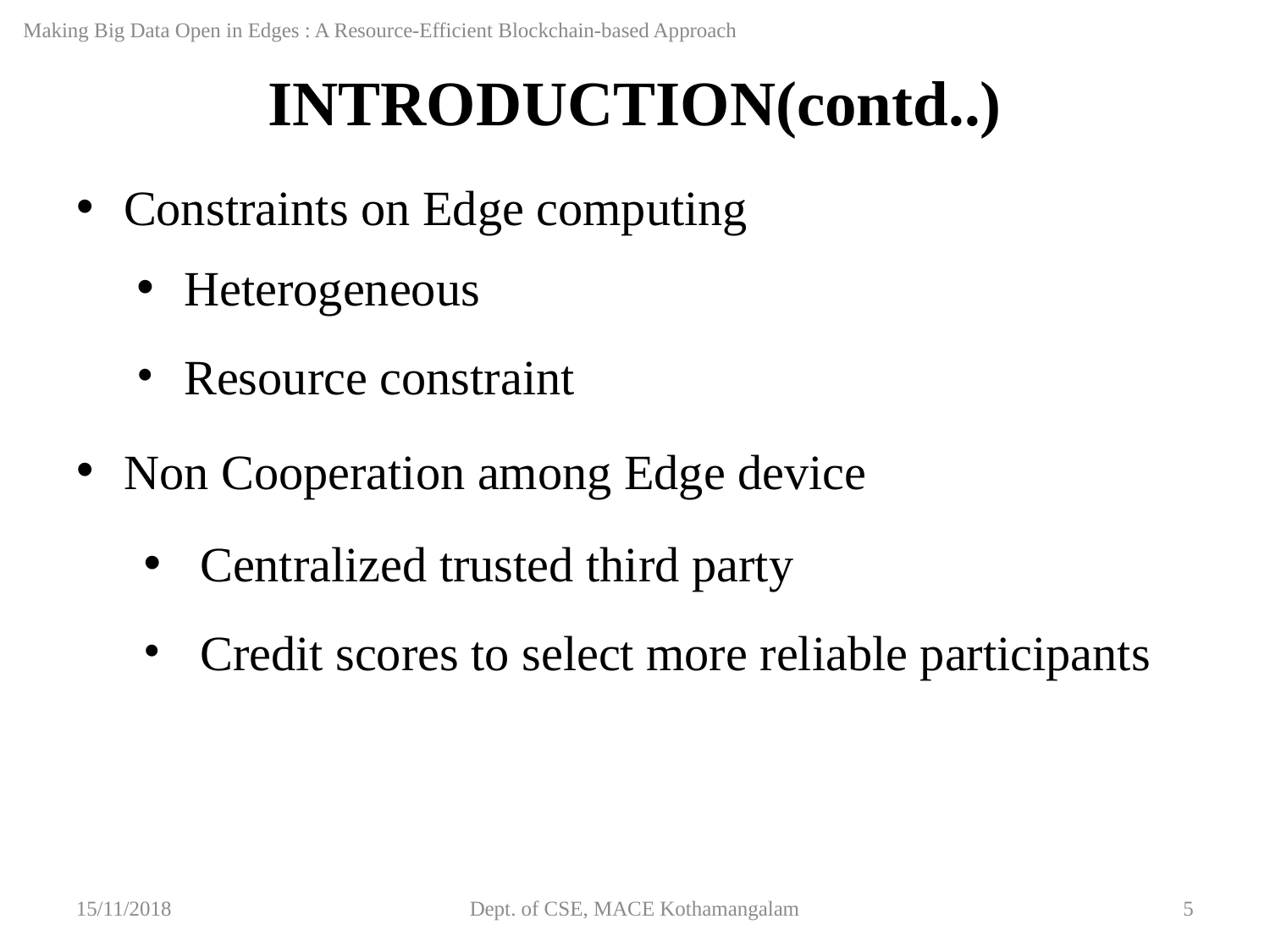

Making Big Data Open in Edges : A Resource-Efficient Blockchain-based Approach

INTRODUCTION(contd..)
Constraints on Edge computing

Heterogeneous
Resource constraint
Non Cooperation among Edge device
Centralized trusted third party
Credit scores to select more reliable participants

15/11/2018
Dept. of CSE, MACE Kothamangalam
5